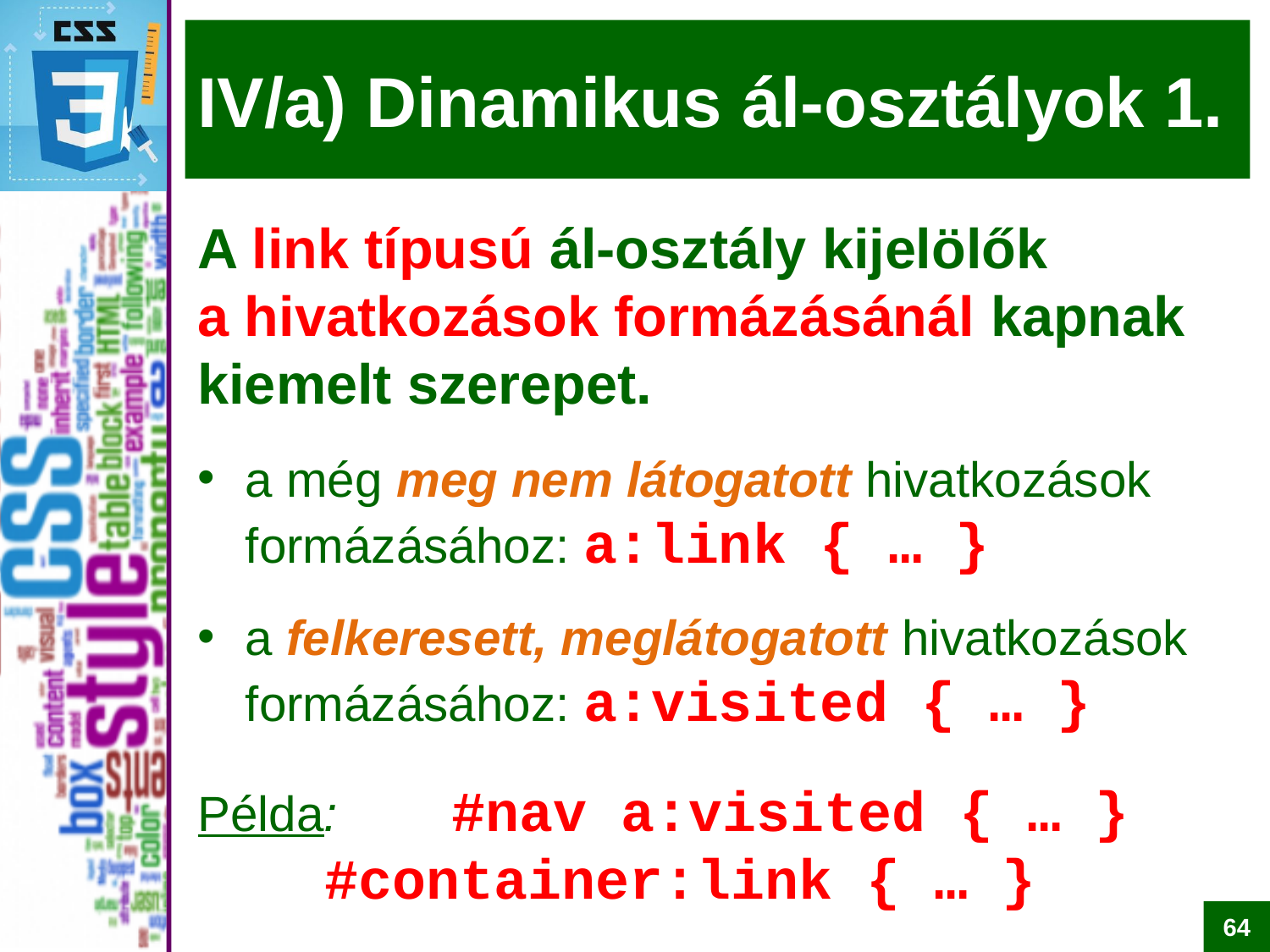

# IV/a) Dinamikus ál-osztályok 1.
A link típusú ál-osztály kijelölők
a hivatkozások formázásánál kapnak kiemelt szerepet.
a még meg nem látogatott hivatkozások formázásához: a:link { … }
a felkeresett, meglátogatott hivatkozások formázásához: a:visited { … }
Példa:	#nav a:visited { … }
	#container:link { … }
64